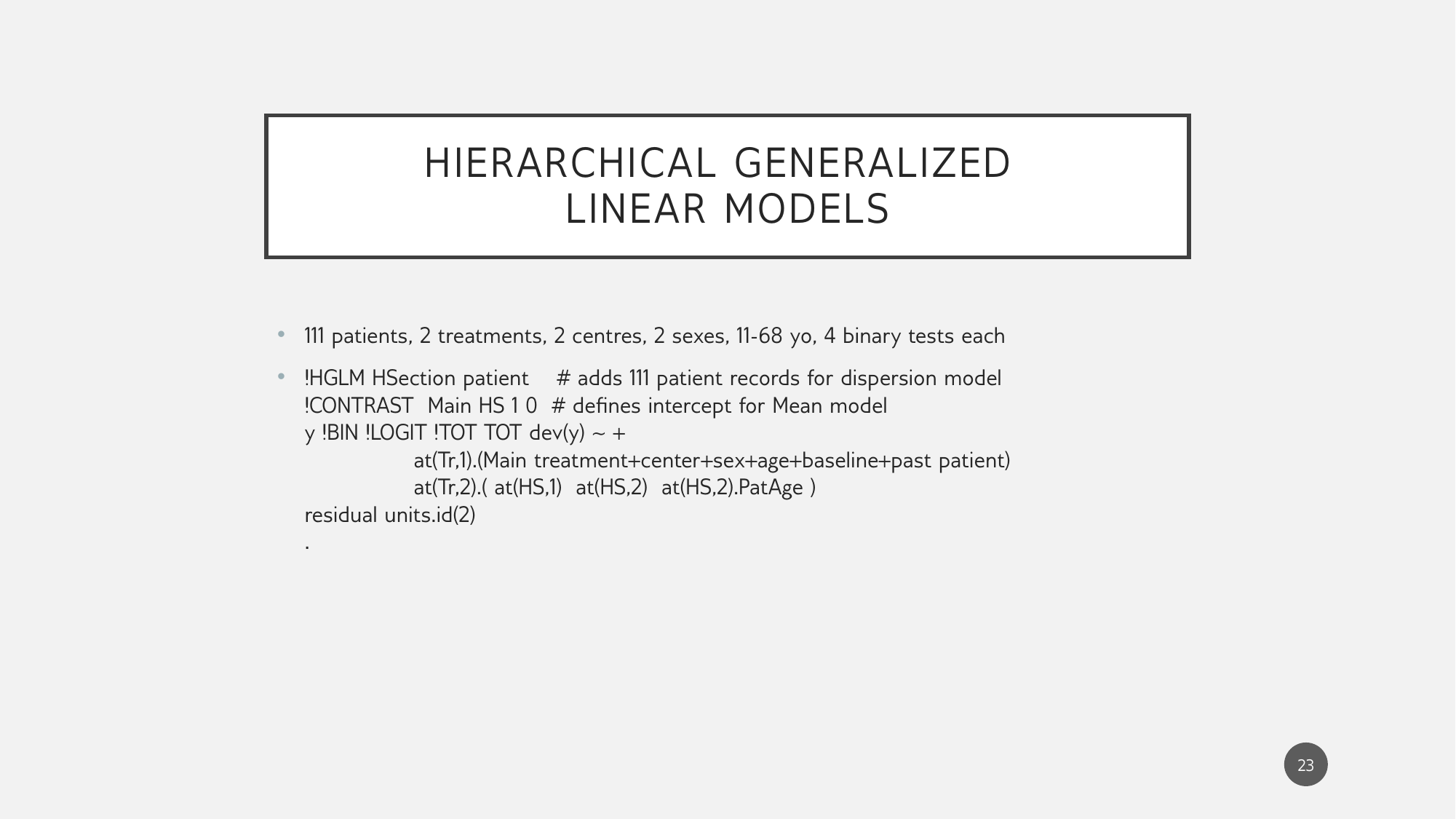

# Hierarchical Generalized linear models
111 patients, 2 treatments, 2 centres, 2 sexes, 11-68 yo, 4 binary tests each
!HGLM HSection patient    # adds 111 patient records for dispersion model
!CONTRAST  Main HS 1 0  # defines intercept for Mean model
y !BIN !LOGIT !TOT TOT dev(y) ~ +
	at(Tr,1).(Main treatment+center+sex+age+baseline+past patient)
   	at(Tr,2).( at(HS,1)  at(HS,2)  at(HS,2).PatAge )
residual units.id(2)
.

23